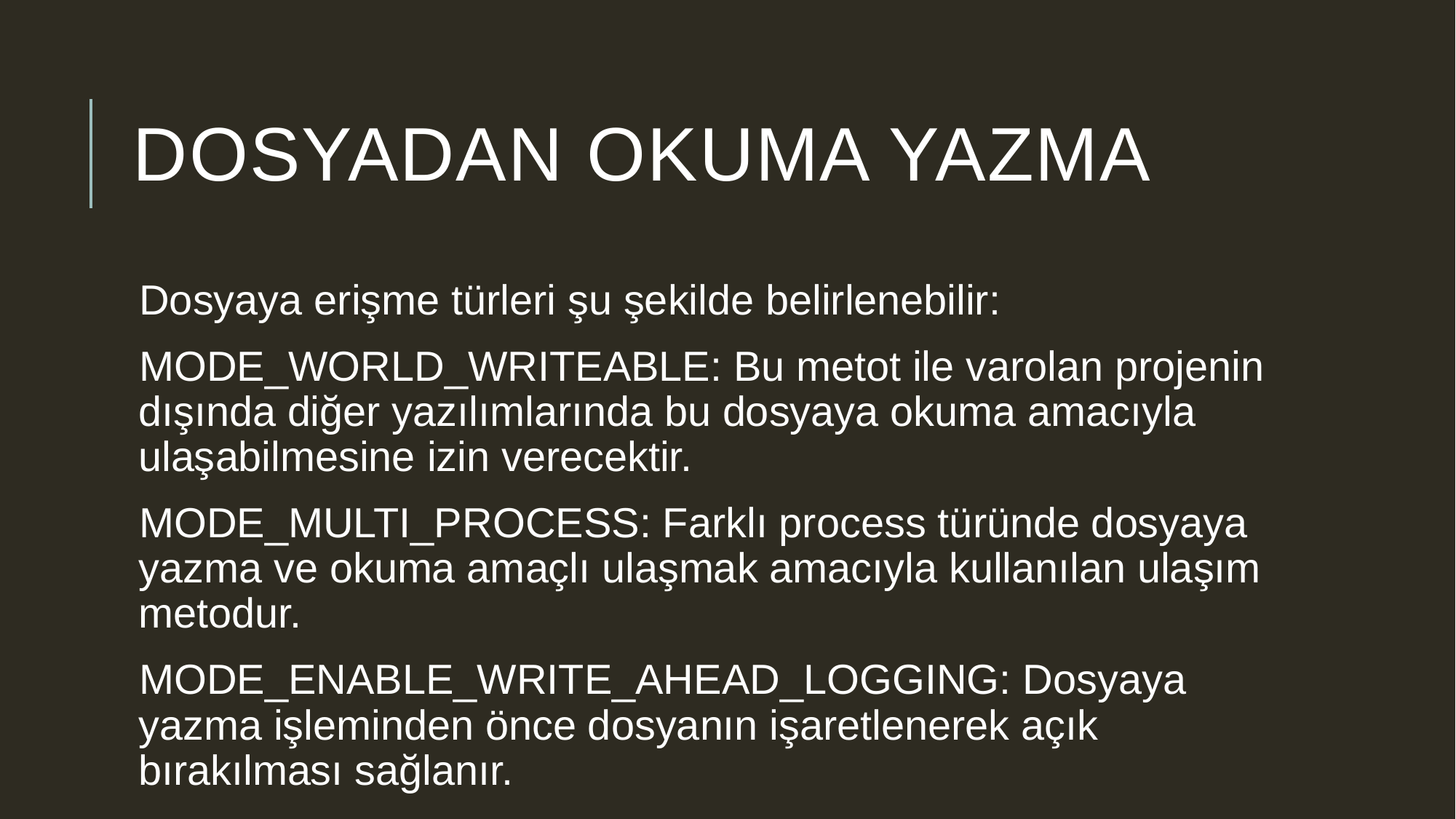

# DOSYADAN OKUMA YAZMA
Dosyaya erişme türleri şu şekilde belirlenebilir:
MODE_WORLD_WRITEABLE: Bu metot ile varolan projenin dışında diğer yazılımlarında bu dosyaya okuma amacıyla ulaşabilmesine izin verecektir.
MODE_MULTI_PROCESS: Farklı process türünde dosyaya yazma ve okuma amaçlı ulaşmak amacıyla kullanılan ulaşım metodur.
MODE_ENABLE_WRITE_AHEAD_LOGGING: Dosyaya yazma işleminden önce dosyanın işaretlenerek açık bırakılması sağlanır.